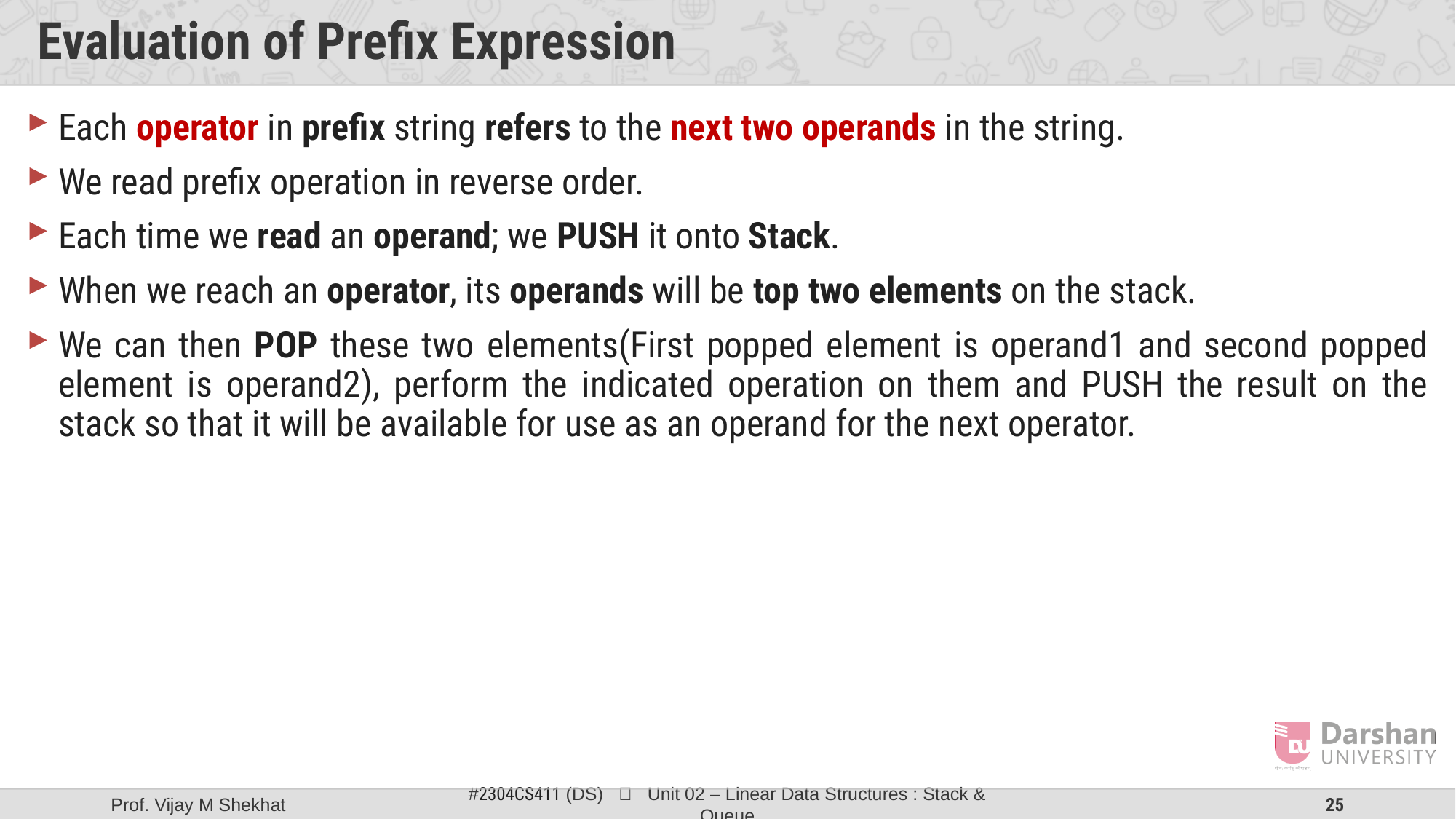

# Evaluation of Prefix Expression
Each operator in prefix string refers to the next two operands in the string.
We read prefix operation in reverse order.
Each time we read an operand; we PUSH it onto Stack.
When we reach an operator, its operands will be top two elements on the stack.
We can then POP these two elements(First popped element is operand1 and second popped element is operand2), perform the indicated operation on them and PUSH the result on the stack so that it will be available for use as an operand for the next operator.